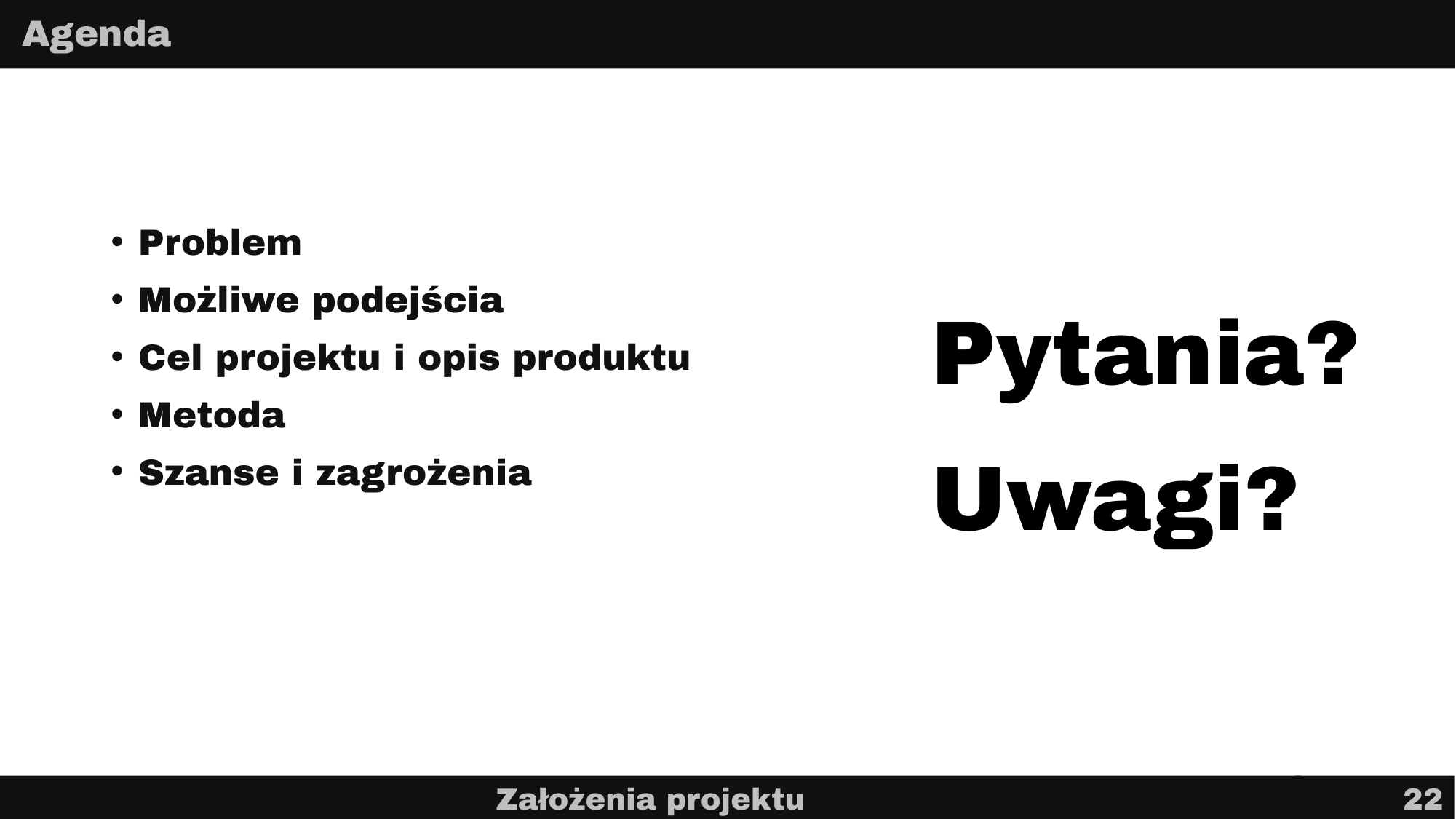

# Agenda
Problem
Możliwe podejścia
Cel projektu i opis produktu
Metoda
Szanse i zagrożenia

Pytania?
Uwagi?
22
Założenia projektu